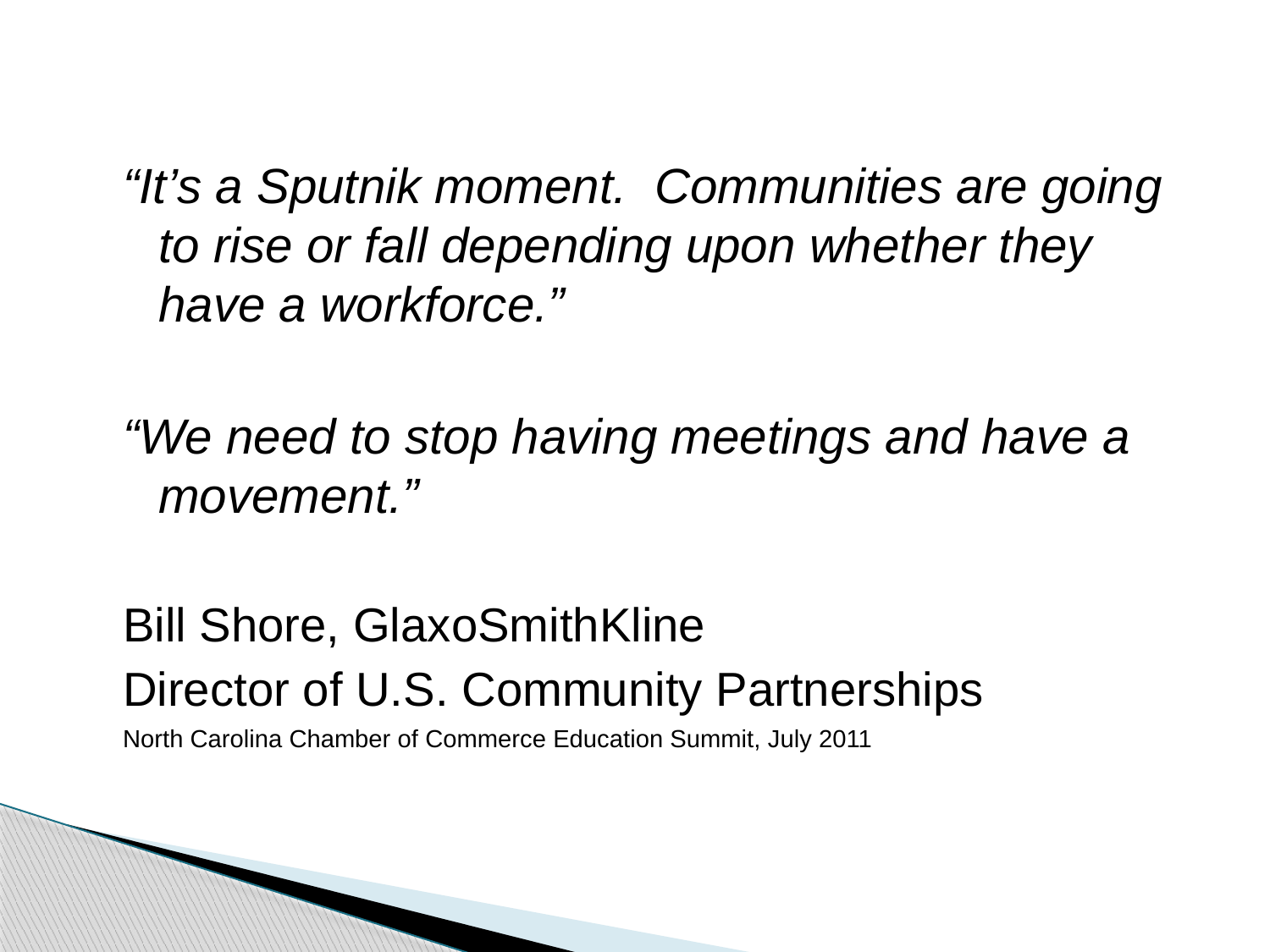

“It’s a Sputnik moment.  Communities are going to rise or fall depending upon whether they have a workforce.”

“We need to stop having meetings and have a movement.”

Bill Shore, GlaxoSmithKline
Director of U.S. Community Partnerships
North Carolina Chamber of Commerce Education Summit, July 2011